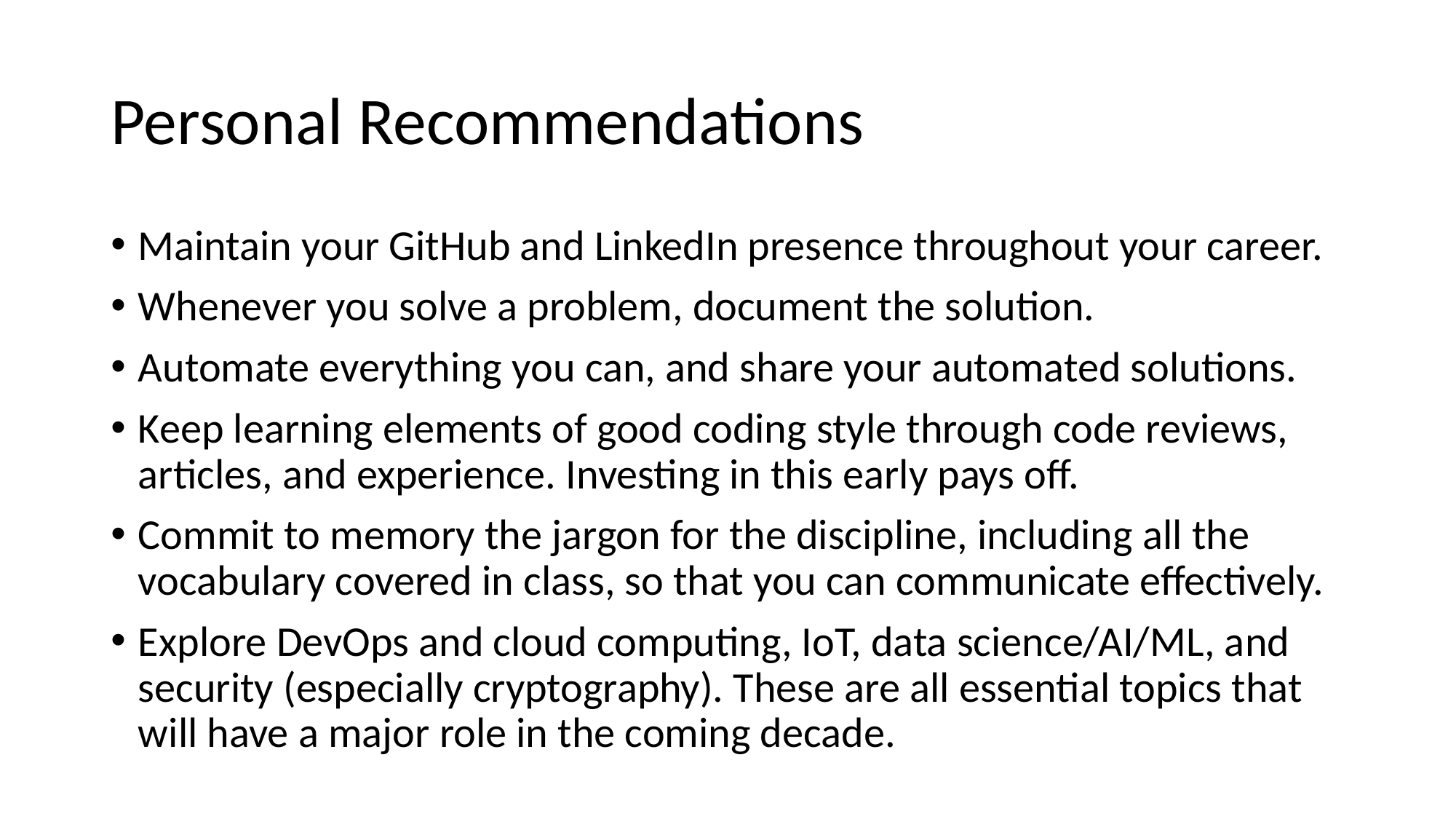

# Personal Recommendations
Maintain your GitHub and LinkedIn presence throughout your career.
Whenever you solve a problem, document the solution.
Automate everything you can, and share your automated solutions.
Keep learning elements of good coding style through code reviews, articles, and experience. Investing in this early pays off.
Commit to memory the jargon for the discipline, including all the vocabulary covered in class, so that you can communicate effectively.
Explore DevOps and cloud computing, IoT, data science/AI/ML, and security (especially cryptography). These are all essential topics that will have a major role in the coming decade.